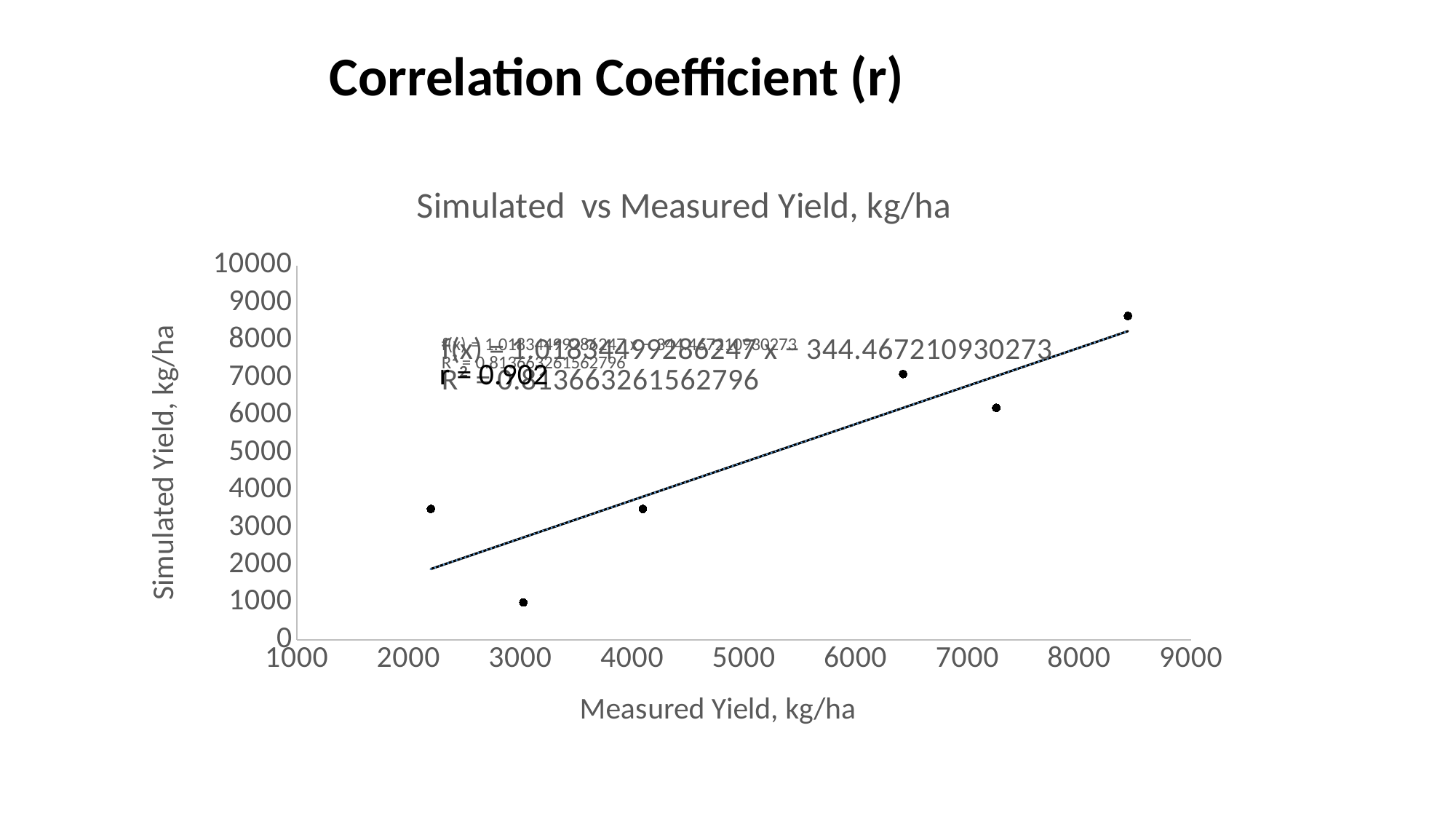

Correlation Coefficient (r)

### Chart: Simulated  vs Measured Yield, kg/ha

| Category | Simulated Yield, kg/ha |
|---|---|
r = 0.902